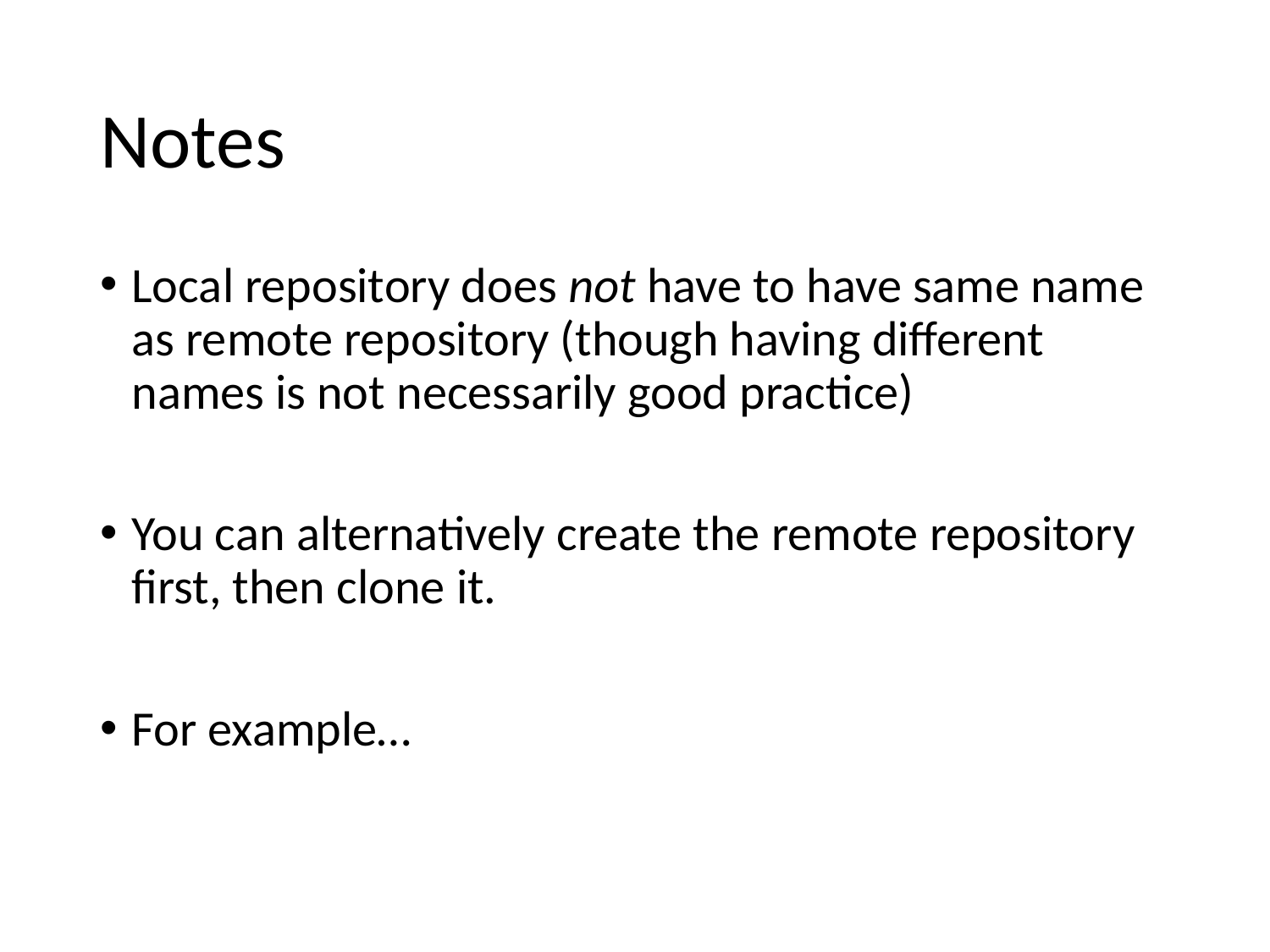

# Notes
Local repository does not have to have same name as remote repository (though having different names is not necessarily good practice)

You can alternatively create the remote repository first, then clone it.

For example…